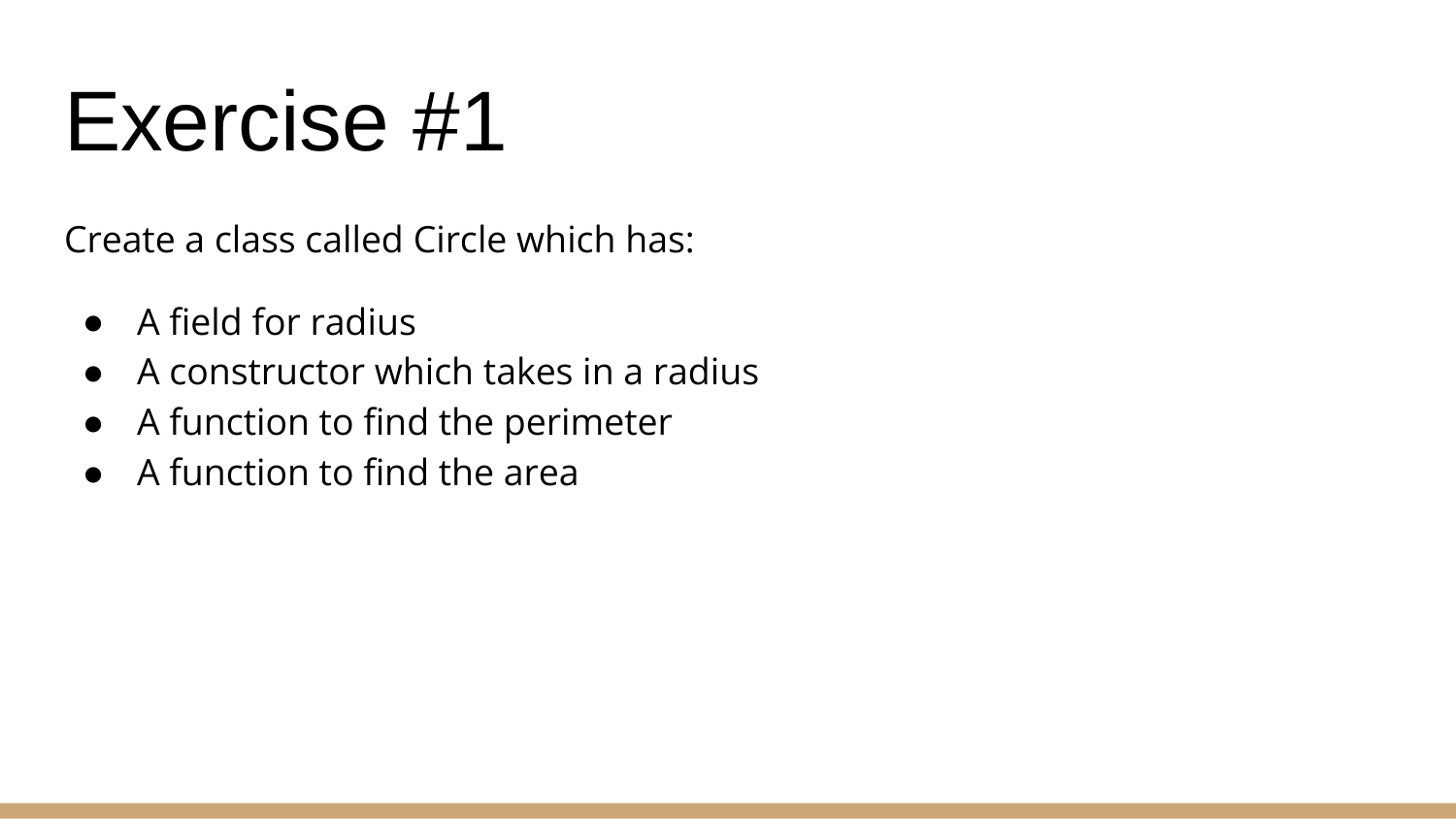

# Exercise #1
Create a class called Circle which has:
A field for radius
A constructor which takes in a radius
A function to find the perimeter
A function to find the area